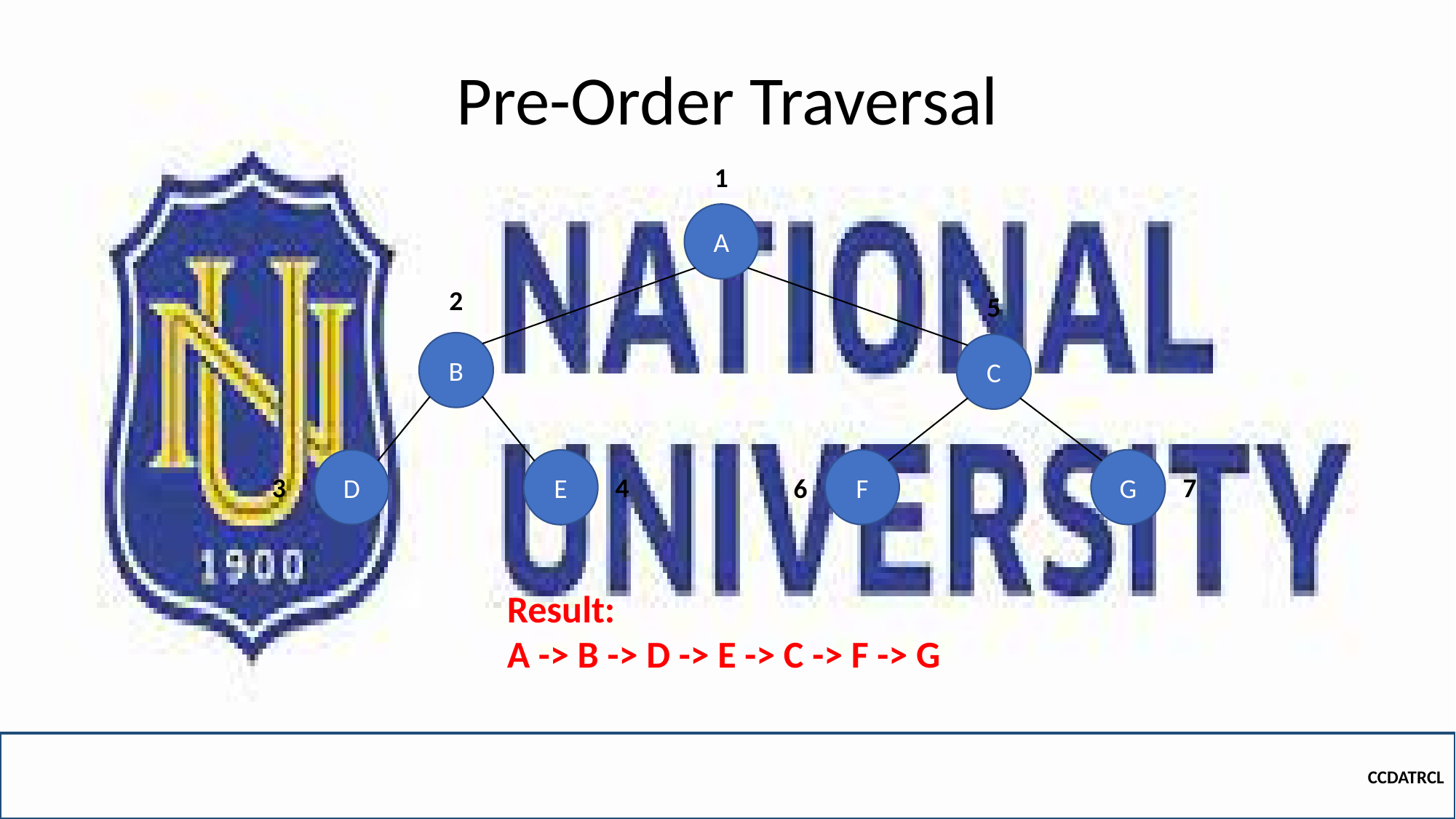

# Pre-Order Traversal
1

A
2
5
B
C
D
F
G
E
3
4
7
6
Result:
A -> B -> D -> E -> C -> F -> G
CCDATRCL